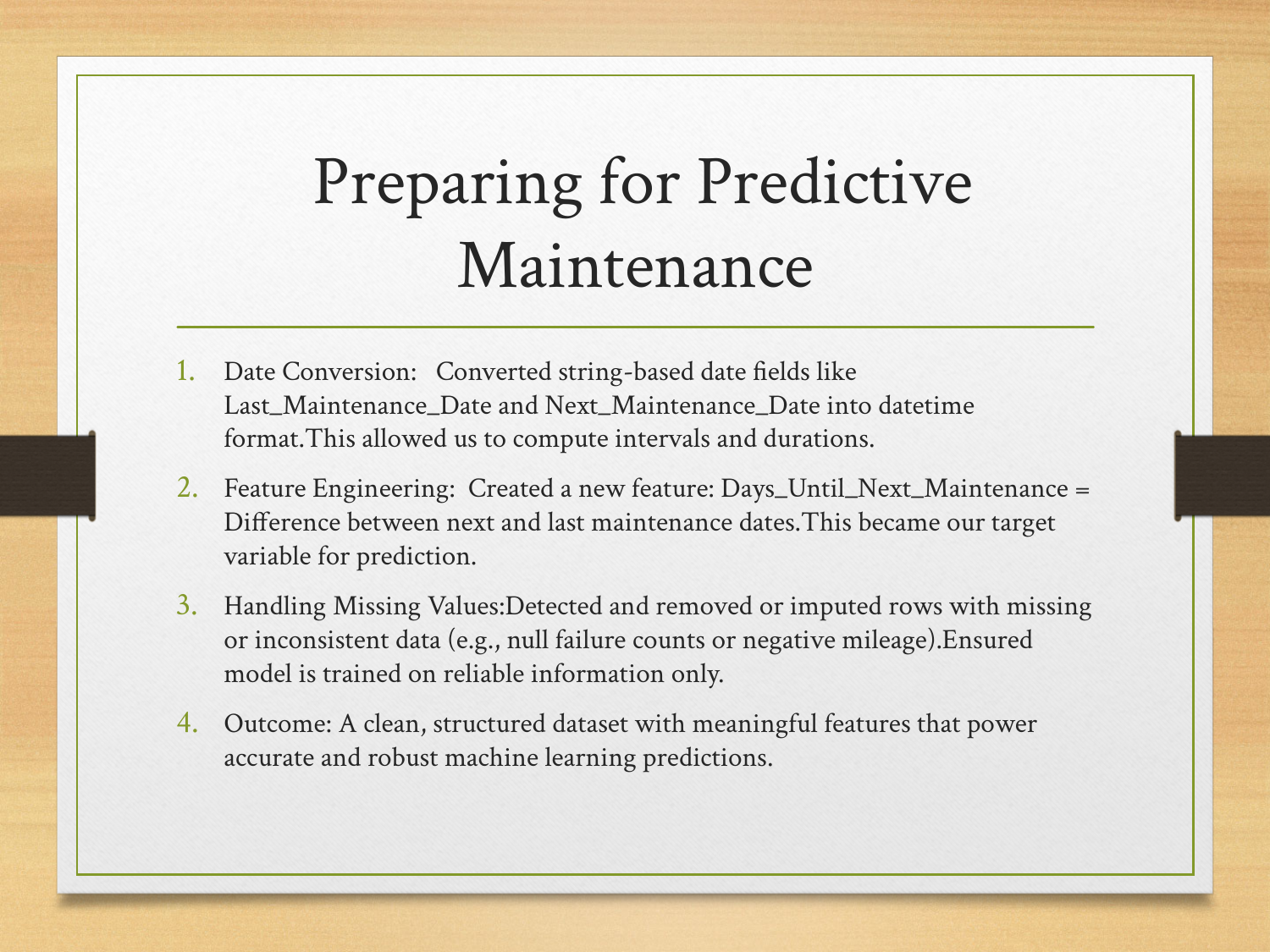

# Preparing for Predictive Maintenance
Date Conversion:   Converted string-based date fields like Last_Maintenance_Date and Next_Maintenance_Date into datetime format.This allowed us to compute intervals and durations.
Feature Engineering:  Created a new feature: Days_Until_Next_Maintenance = Difference between next and last maintenance dates.This became our target variable for prediction.
Handling Missing Values:Detected and removed or imputed rows with missing or inconsistent data (e.g., null failure counts or negative mileage).Ensured model is trained on reliable information only.
Outcome: A clean, structured dataset with meaningful features that power accurate and robust machine learning predictions.